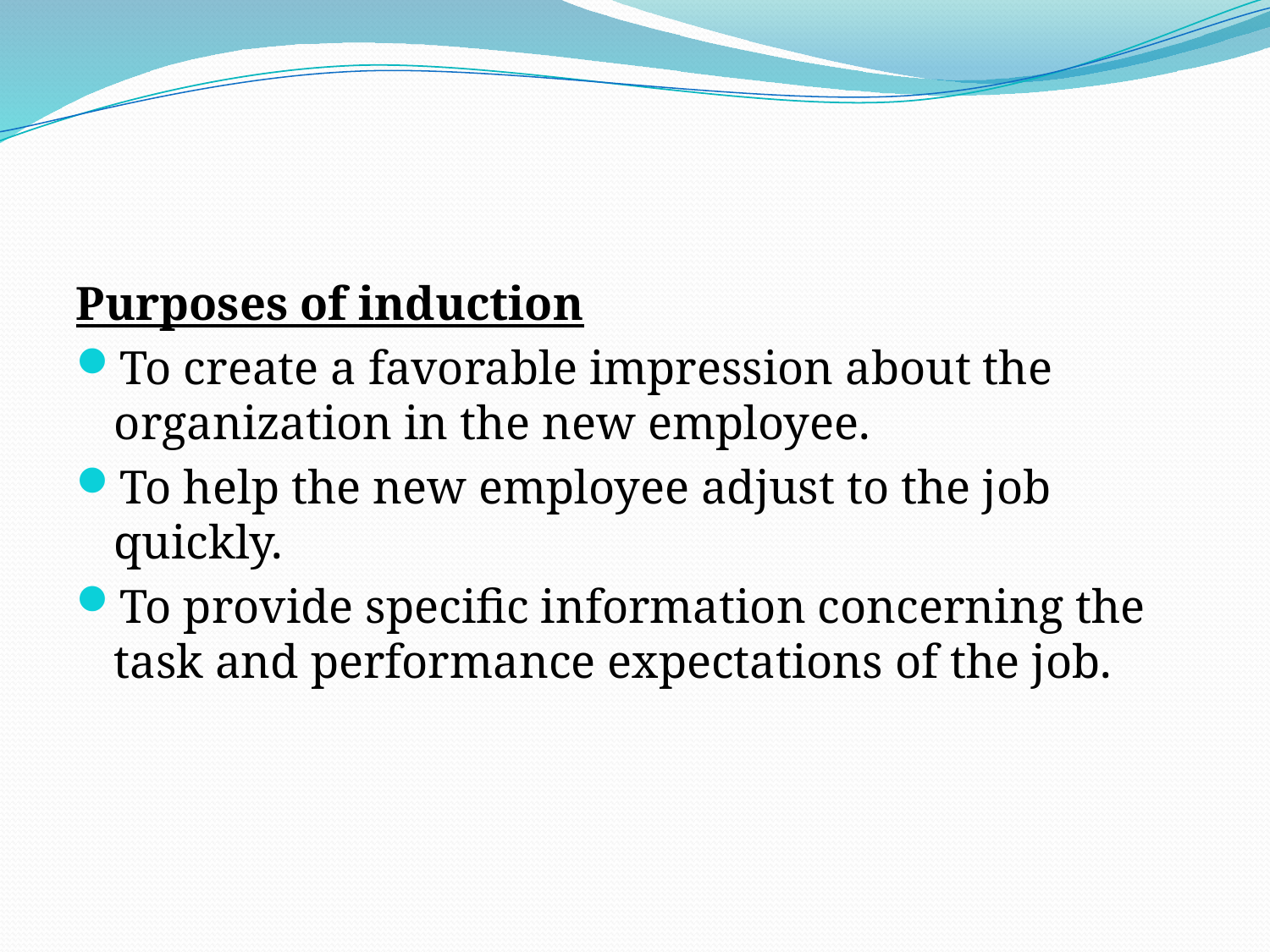

#
Purposes of induction
To create a favorable impression about the organization in the new employee.
To help the new employee adjust to the job quickly.
To provide specific information concerning the task and performance expectations of the job.